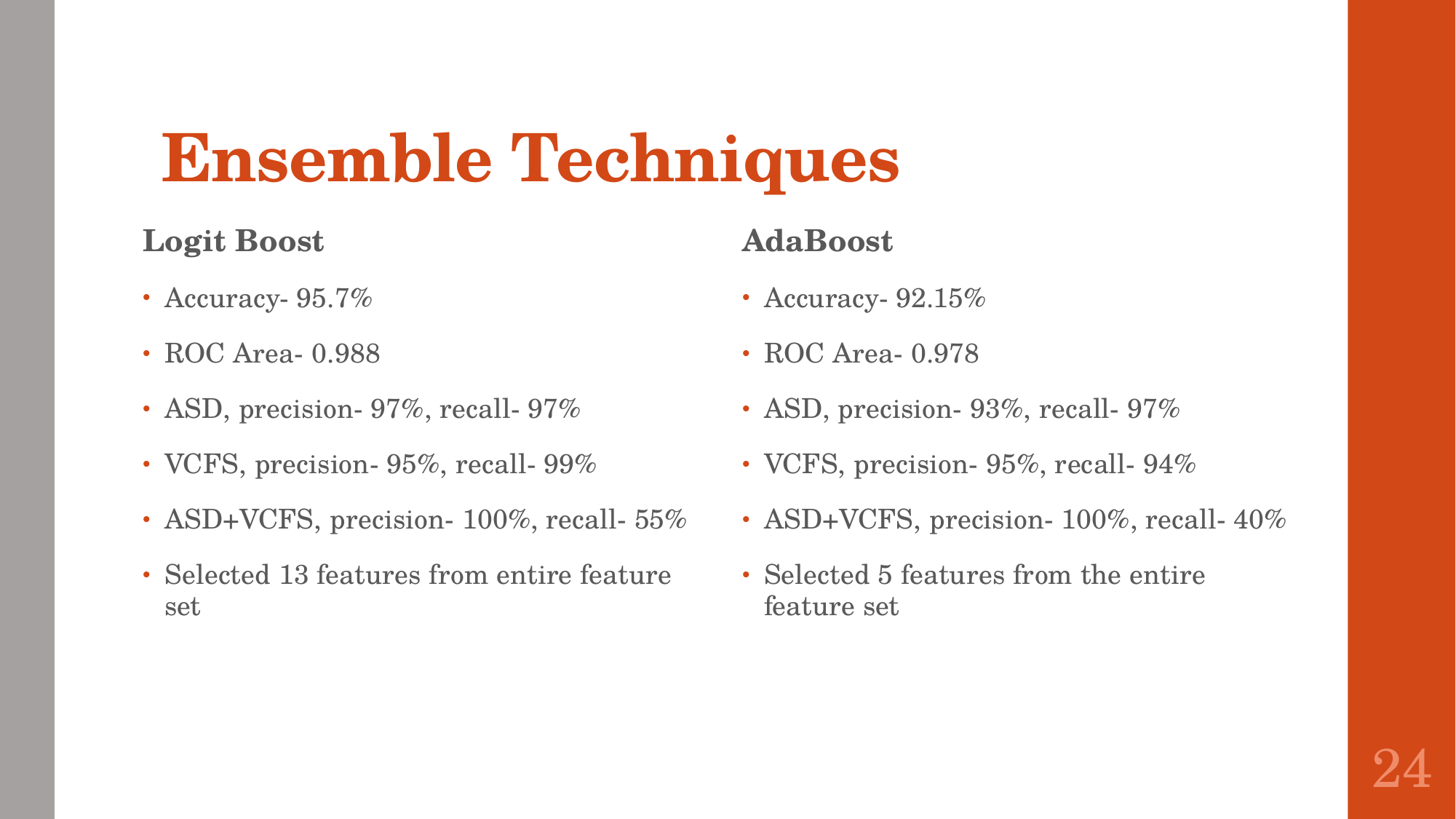

# Ensemble Techniques
Logit Boost
Accuracy- 95.7%
ROC Area- 0.988
ASD, precision- 97%, recall- 97%
VCFS, precision- 95%, recall- 99%
ASD+VCFS, precision- 100%, recall- 55%
Selected 13 features from entire feature set

AdaBoost
Accuracy- 92.15%
ROC Area- 0.978
ASD, precision- 93%, recall- 97%
VCFS, precision- 95%, recall- 94%
ASD+VCFS, precision- 100%, recall- 40%
Selected 5 features from the entire feature set

24